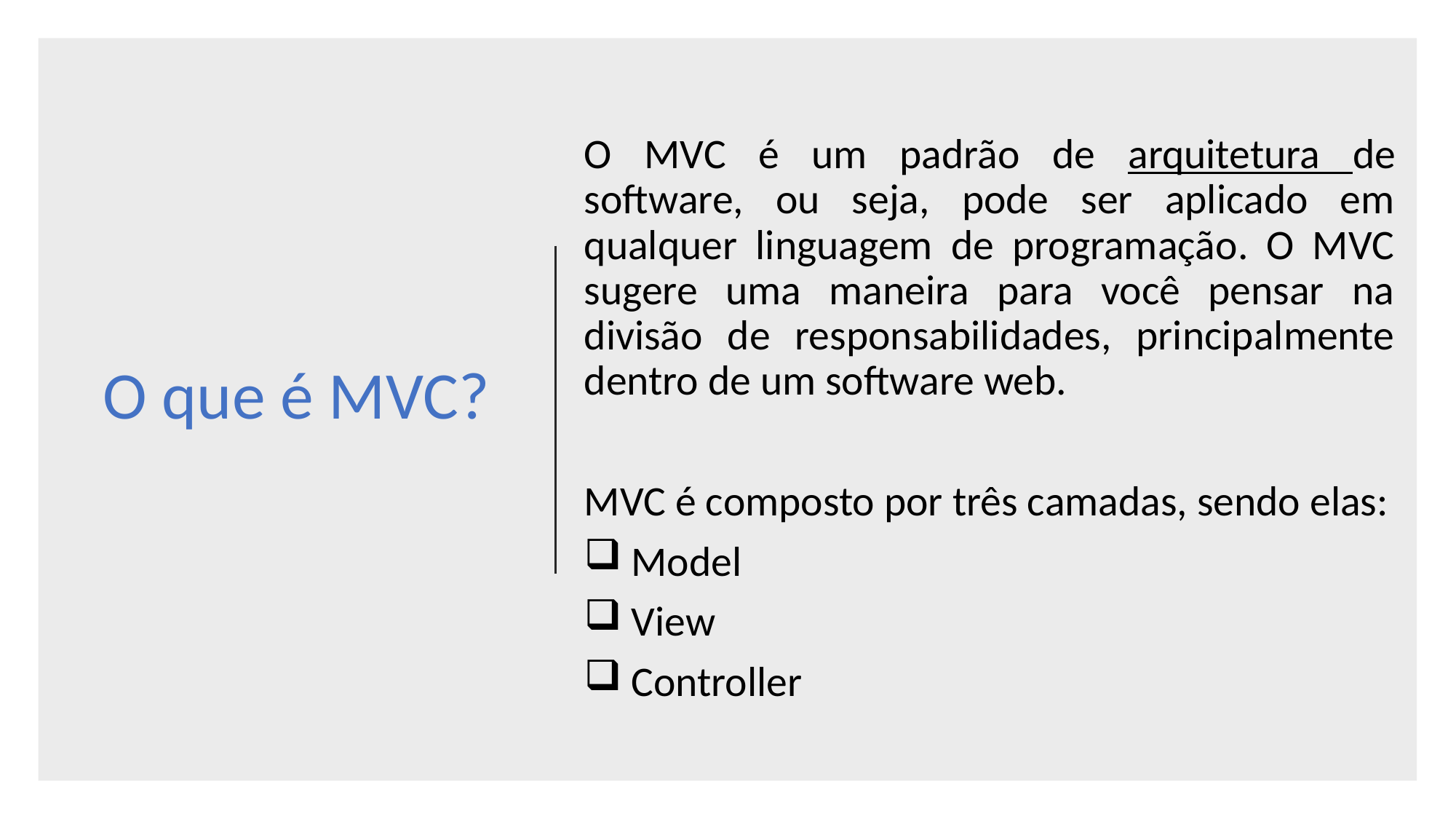

# O que é MVC?
O MVC é um padrão de arquitetura de software, ou seja, pode ser aplicado em qualquer linguagem de programação. O MVC sugere uma maneira para você pensar na divisão de responsabilidades, principalmente dentro de um software web.

MVC é composto por três camadas, sendo elas:
 Model
 View
 Controller